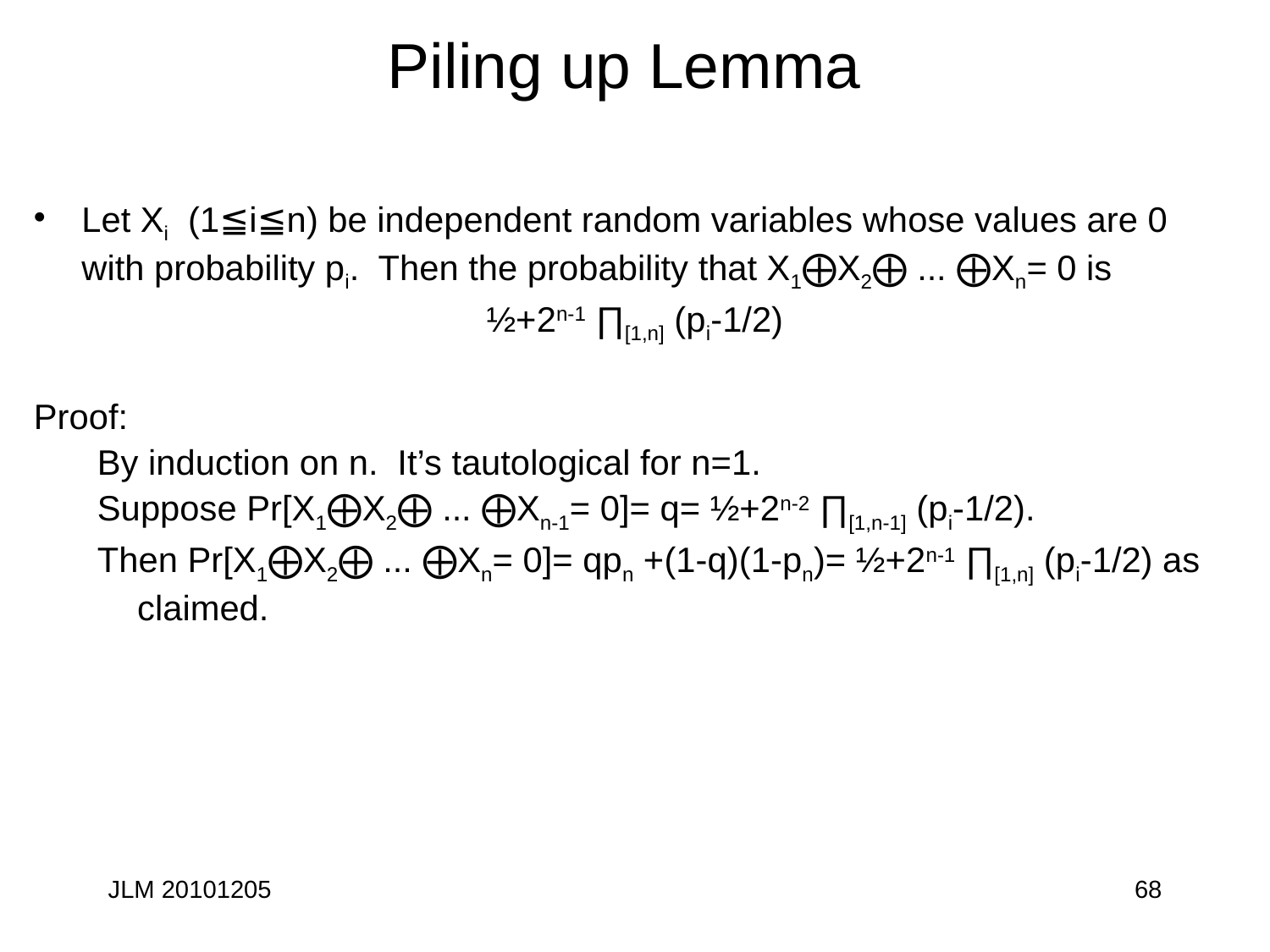

# Piling up Lemma
Let Xi  (1≦i≦n) be independent random variables whose values are 0 with probability pi.  Then the probability that X1⨁X2⨁ ... ⨁Xn= 0 is
½+2n-1 ∏[1,n] (pi-1/2)

Proof:
By induction on n.  It’s tautological for n=1.
Suppose Pr[X1⨁X2⨁ ... ⨁Xn-1= 0]= q= ½+2n-2 ∏[1,n-1] (pi-1/2).
Then Pr[X1⨁X2⨁ ... ⨁Xn= 0]= qpn +(1-q)(1-pn)= ½+2n-1 ∏[1,n] (pi-1/2) as claimed.

JLM 20101205
68